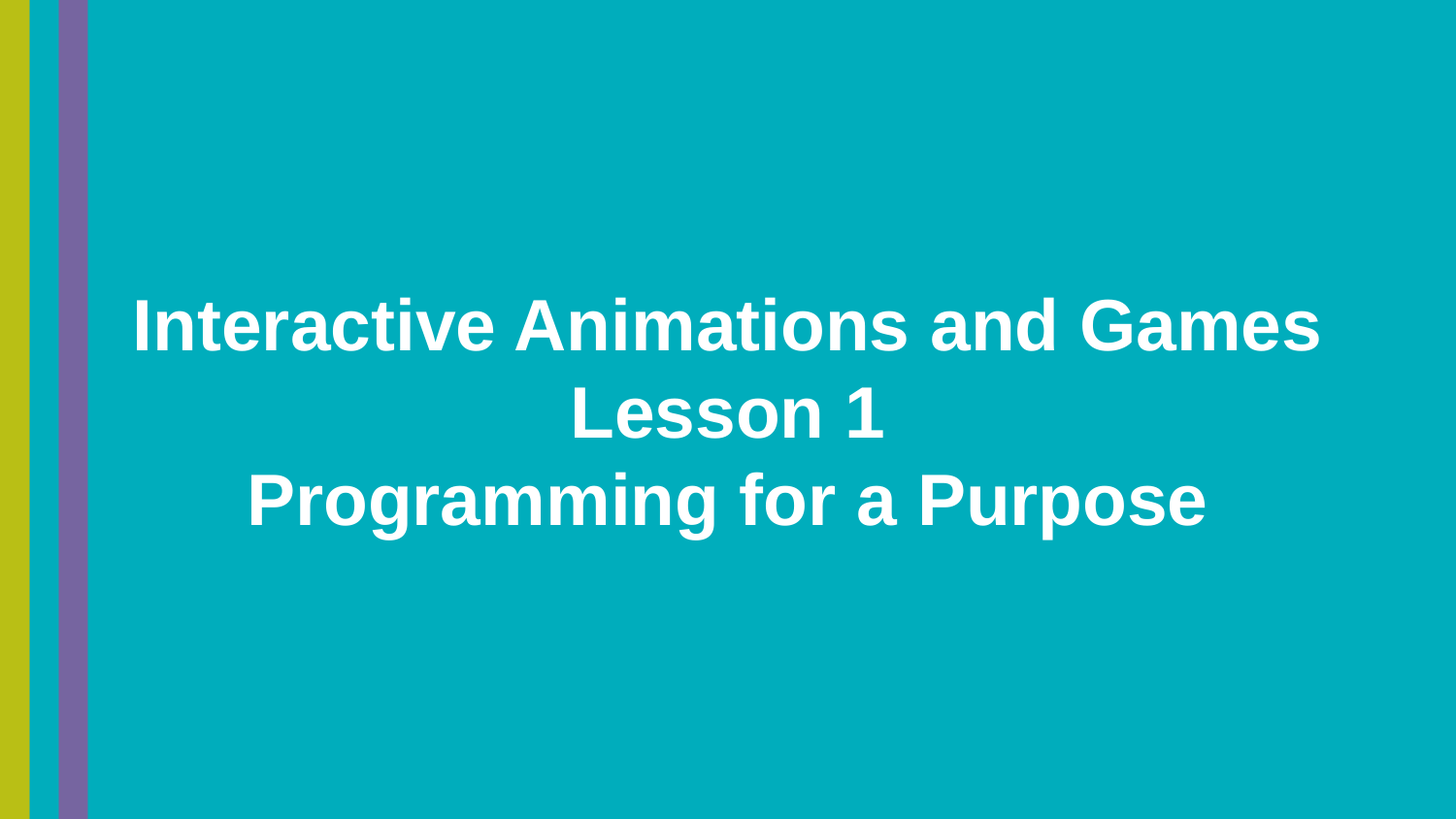

Interactive Animations and Games
Lesson 1
Programming for a Purpose